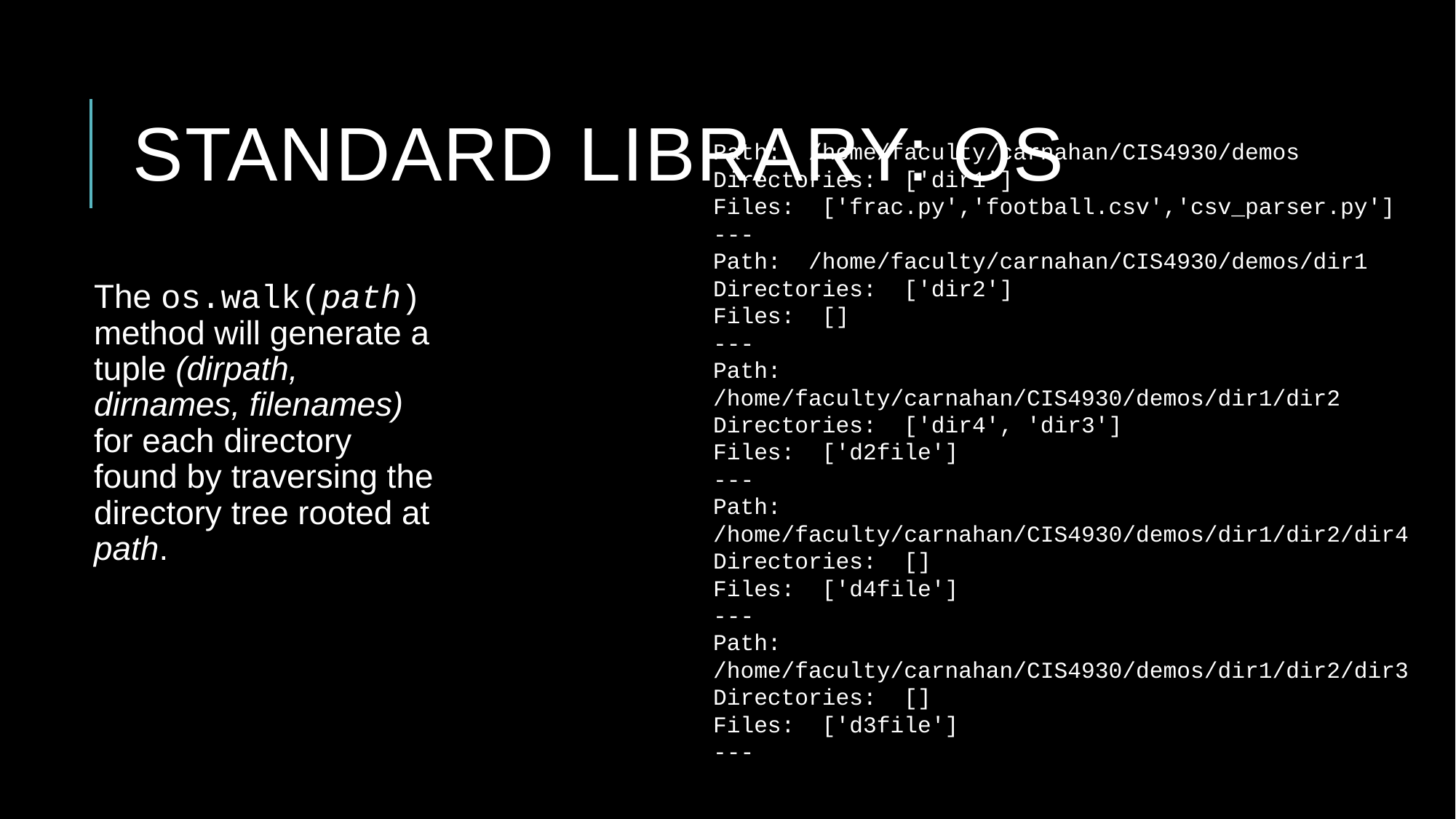

# Standard library: OS
Path:  /home/faculty/carnahan/CIS4930/demos
Directories:  ['dir1']
Files:  ['frac.py','football.csv','csv_parser.py']
---
Path:  /home/faculty/carnahan/CIS4930/demos/dir1
Directories:  ['dir2']
Files:  []
---
Path:  /home/faculty/carnahan/CIS4930/demos/dir1/dir2
Directories:  ['dir4', 'dir3']
Files:  ['d2file']
---
Path:  /home/faculty/carnahan/CIS4930/demos/dir1/dir2/dir4
Directories:  []
Files:  ['d4file']
---
Path:  /home/faculty/carnahan/CIS4930/demos/dir1/dir2/dir3
Directories:  []
Files:  ['d3file']
---
The os.walk(path) method will generate a tuple (dirpath, dirnames, filenames) for each directory found by traversing the directory tree rooted at path.